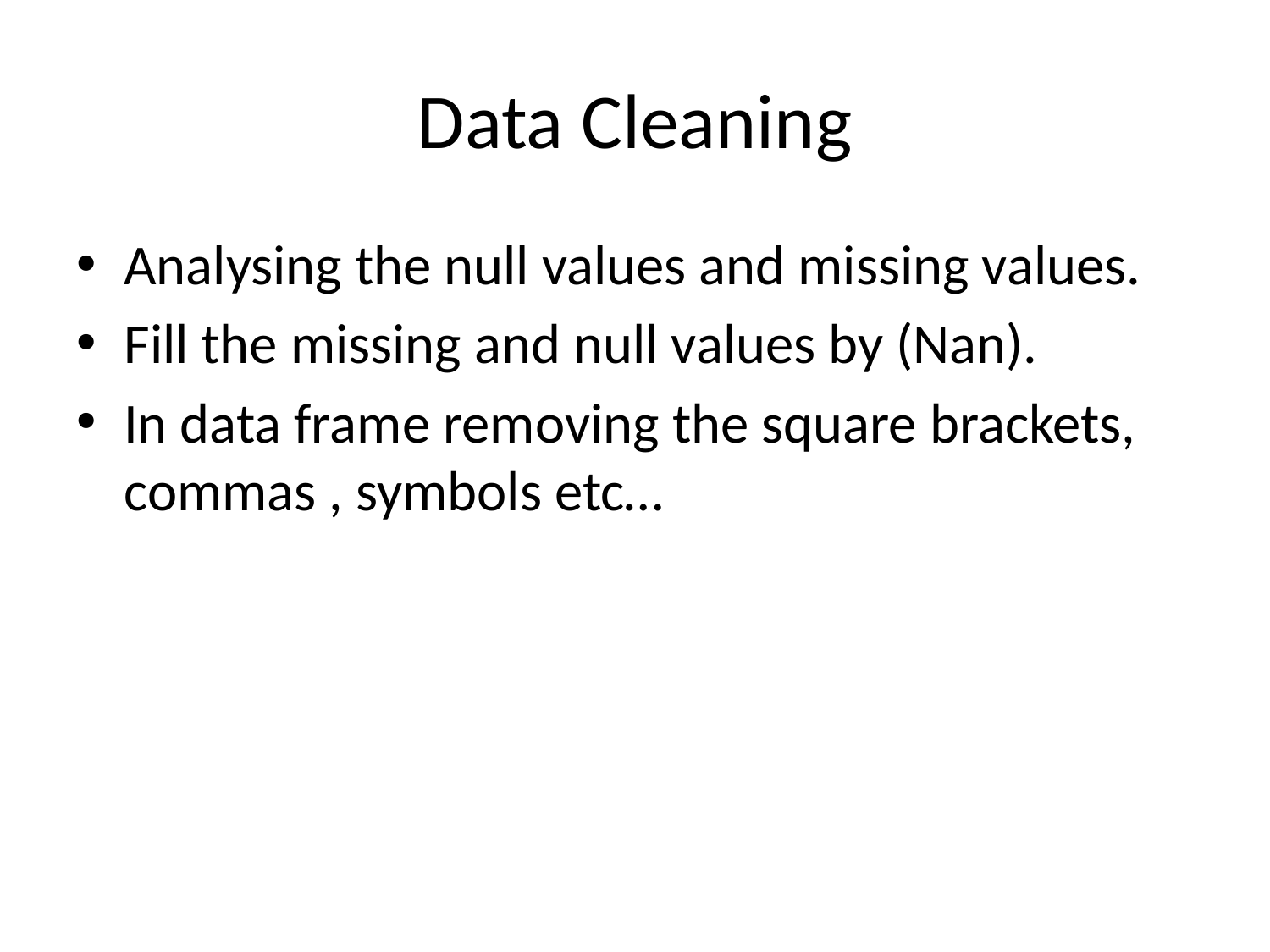

# Data Cleaning
Analysing the null values and missing values.
Fill the missing and null values by (Nan).
In data frame removing the square brackets, commas , symbols etc…